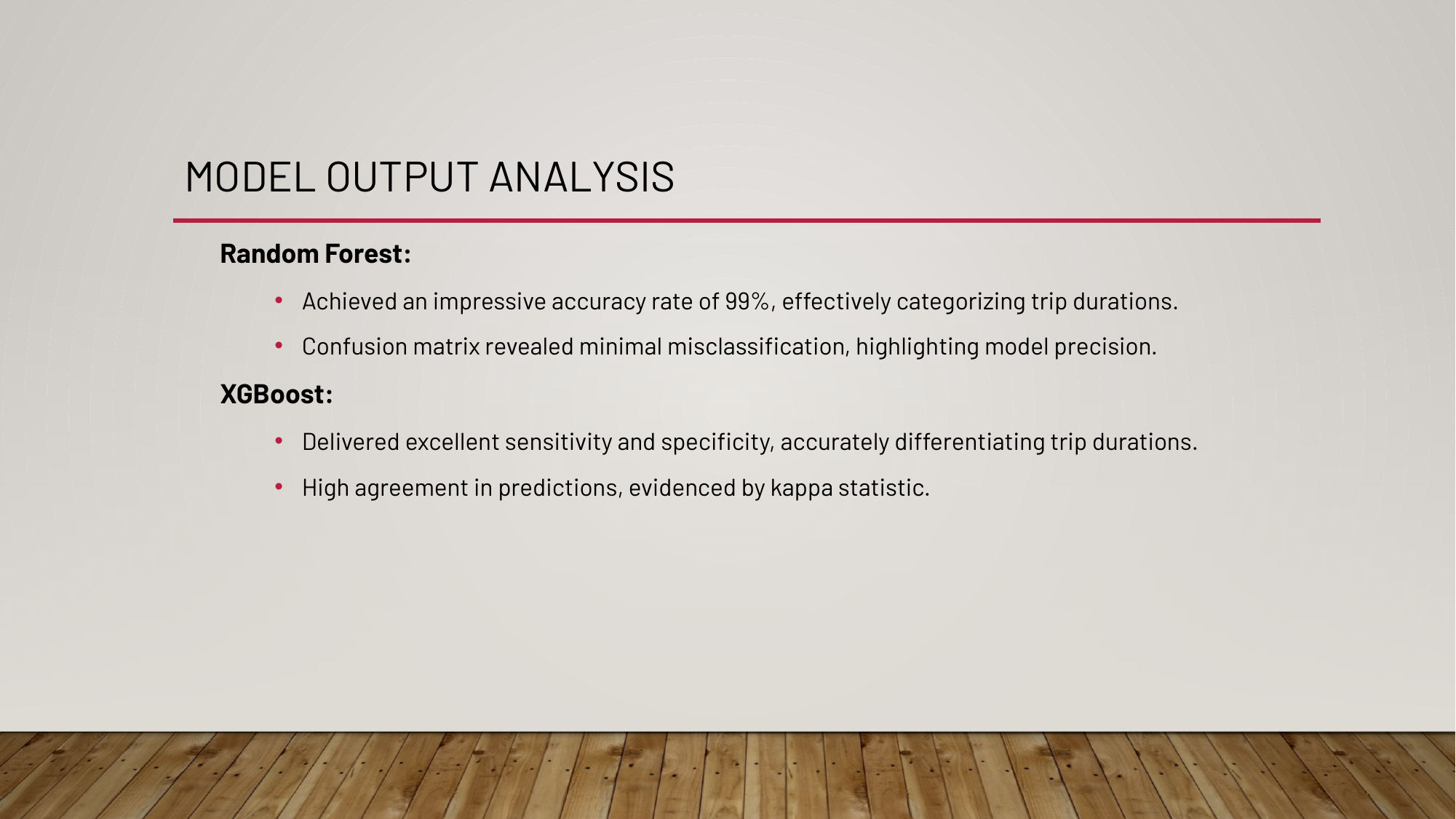

# Model OUTPUT ANALYSIS
Random Forest:
Achieved an impressive accuracy rate of 99%, effectively categorizing trip durations.
Confusion matrix revealed minimal misclassification, highlighting model precision.
XGBoost:
Delivered excellent sensitivity and specificity, accurately differentiating trip durations.
High agreement in predictions, evidenced by kappa statistic.